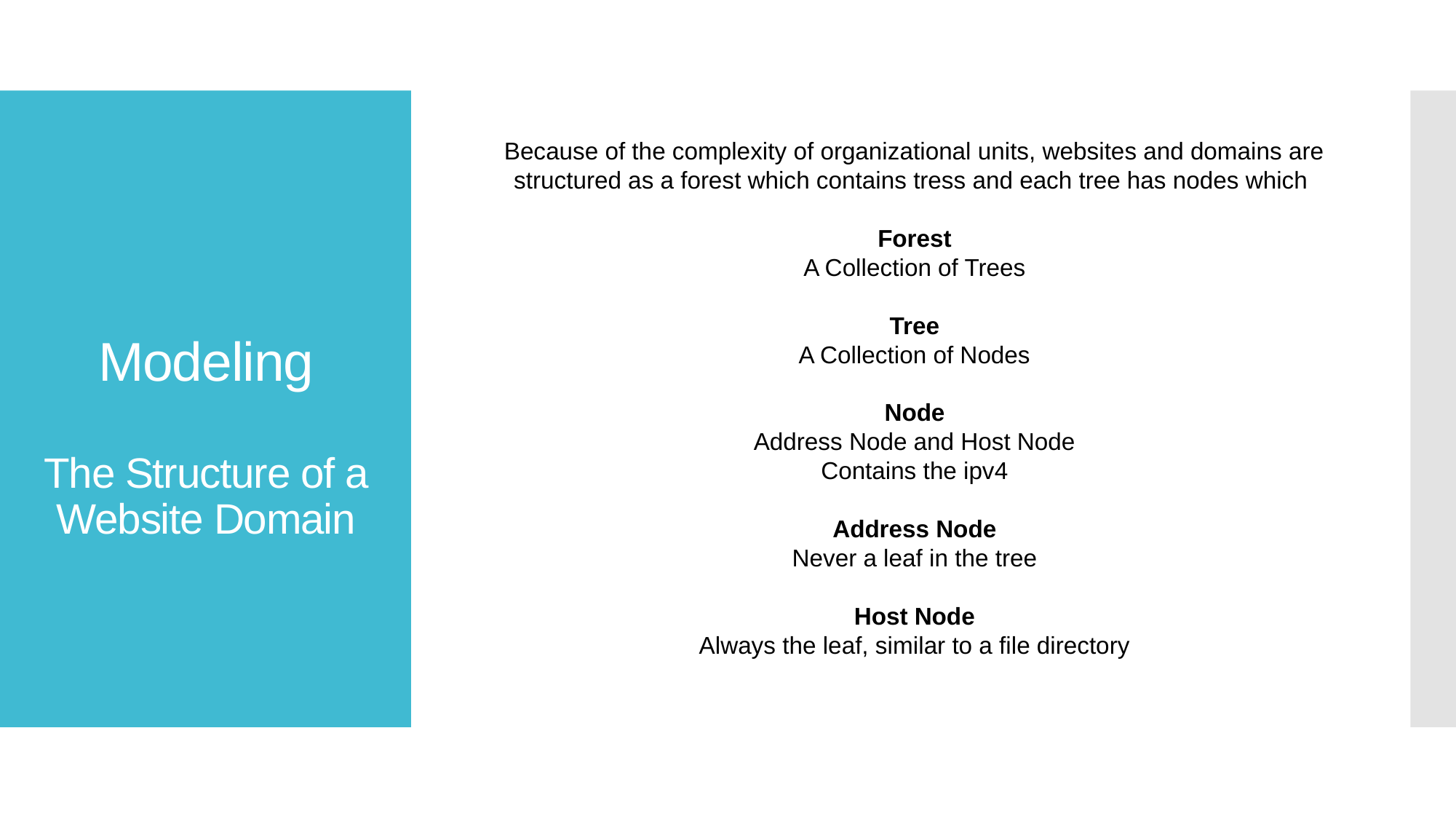

Because of the complexity of organizational units, websites and domains are structured as a forest which contains tress and each tree has nodes which

Forest
A Collection of Trees

Tree
A Collection of Nodes

Node
Address Node and Host Node
Contains the ipv4

Address Node
Never a leaf in the tree

Host Node
Always the leaf, similar to a file directory
# Modeling The Structure of a Website Domain